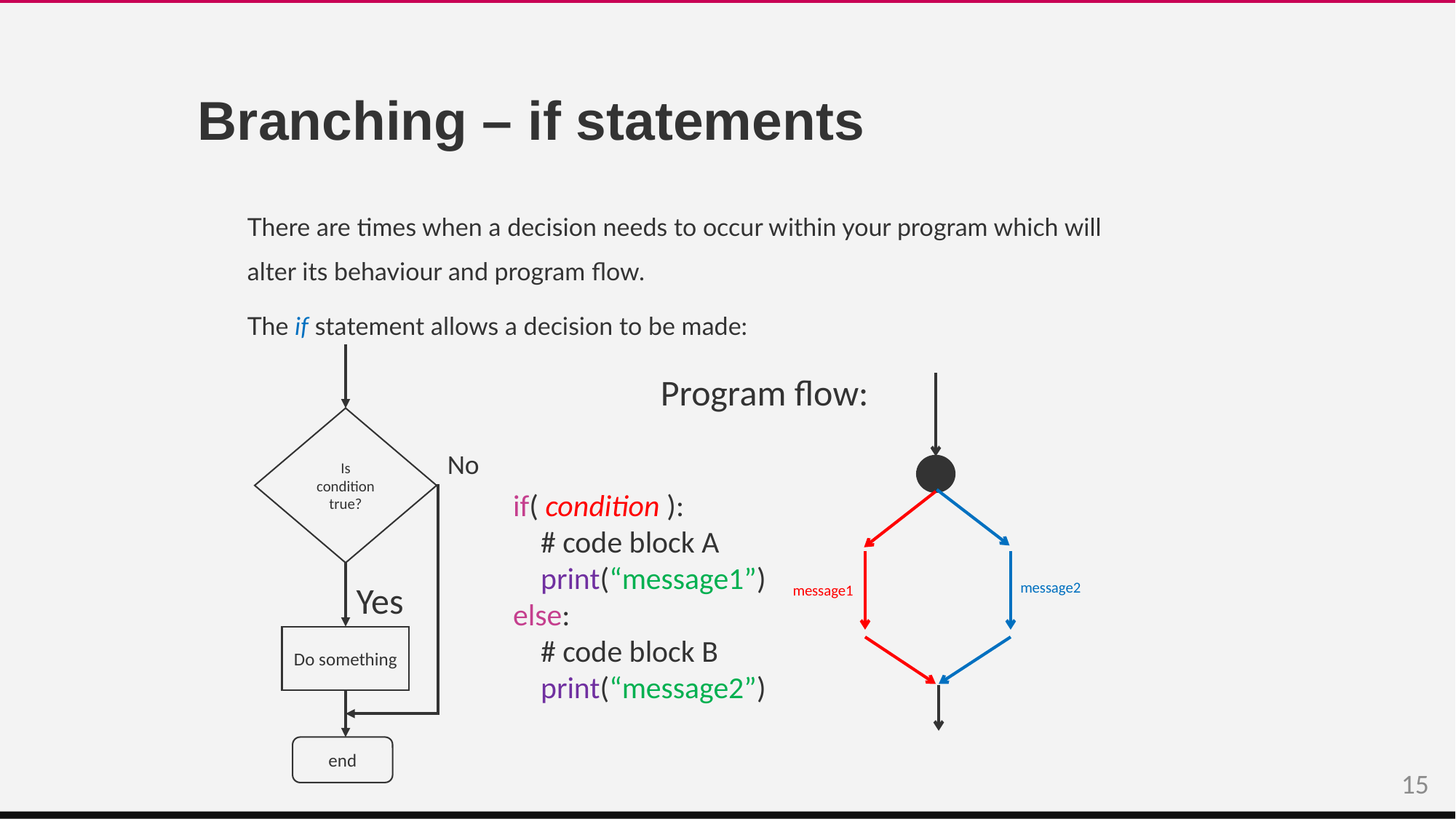

# Branching – if statements
There are times when a decision needs to occur within your program which will alter its behaviour and program flow.
The if statement allows a decision to be made:
Is condition true?
Yes
Do something
end
Program flow:
No

if( condition ):
    # code block A
    print(“message1”)
else:
    # code block B
    print(“message2”)
message2
message1